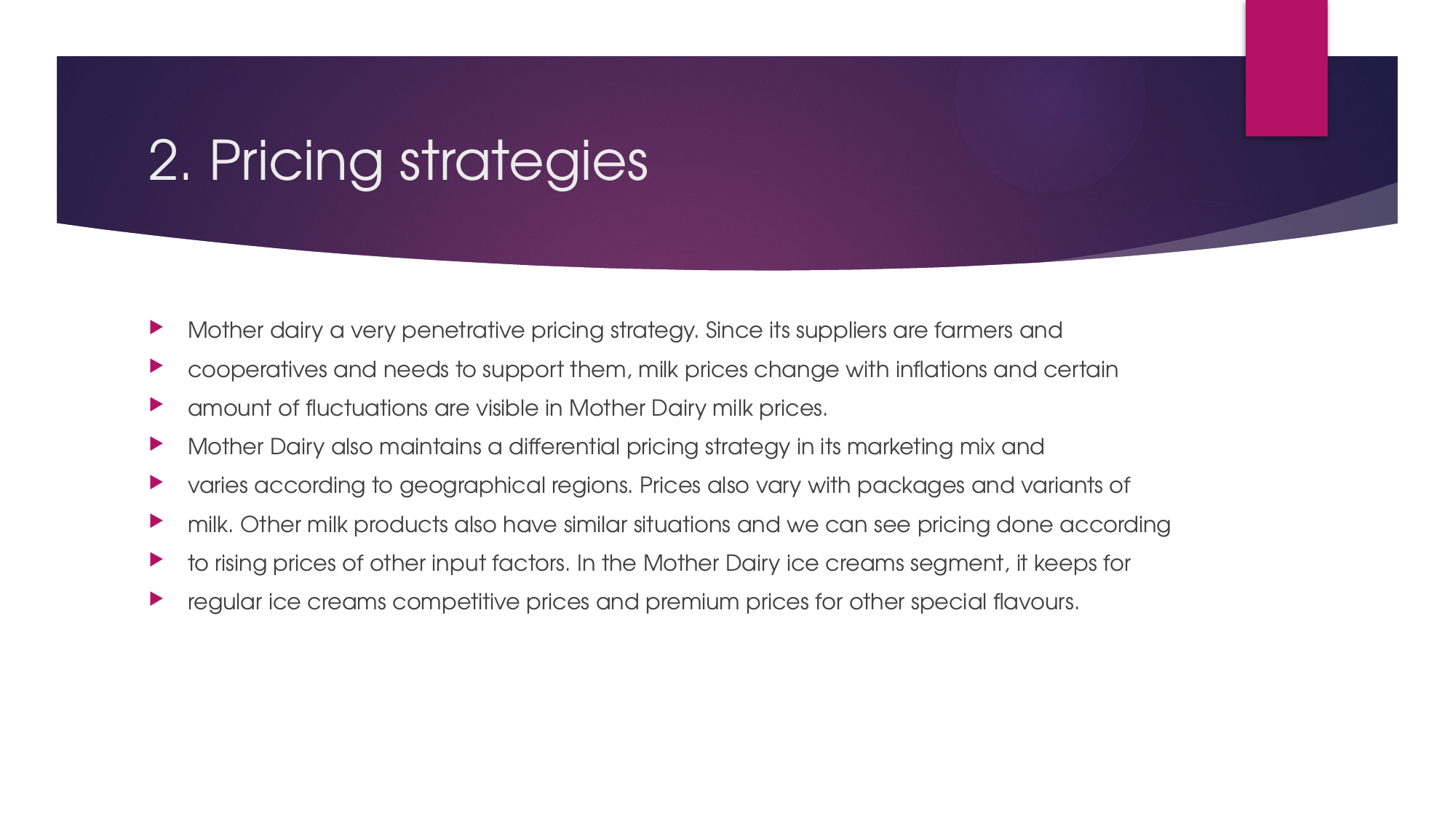

# 2. Pricing strategies
Mother dairy a very penetrative pricing strategy. Since its suppliers are farmers and
cooperatives and needs to support them, milk prices change with inflations and certain
amount of fluctuations are visible in Mother Dairy milk prices.
Mother Dairy also maintains a differential pricing strategy in its marketing mix and
varies according to geographical regions. Prices also vary with packages and variants of
milk. Other milk products also have similar situations and we can see pricing done according
to rising prices of other input factors. In the Mother Dairy ice creams segment, it keeps for
regular ice creams competitive prices and premium prices for other special flavours.